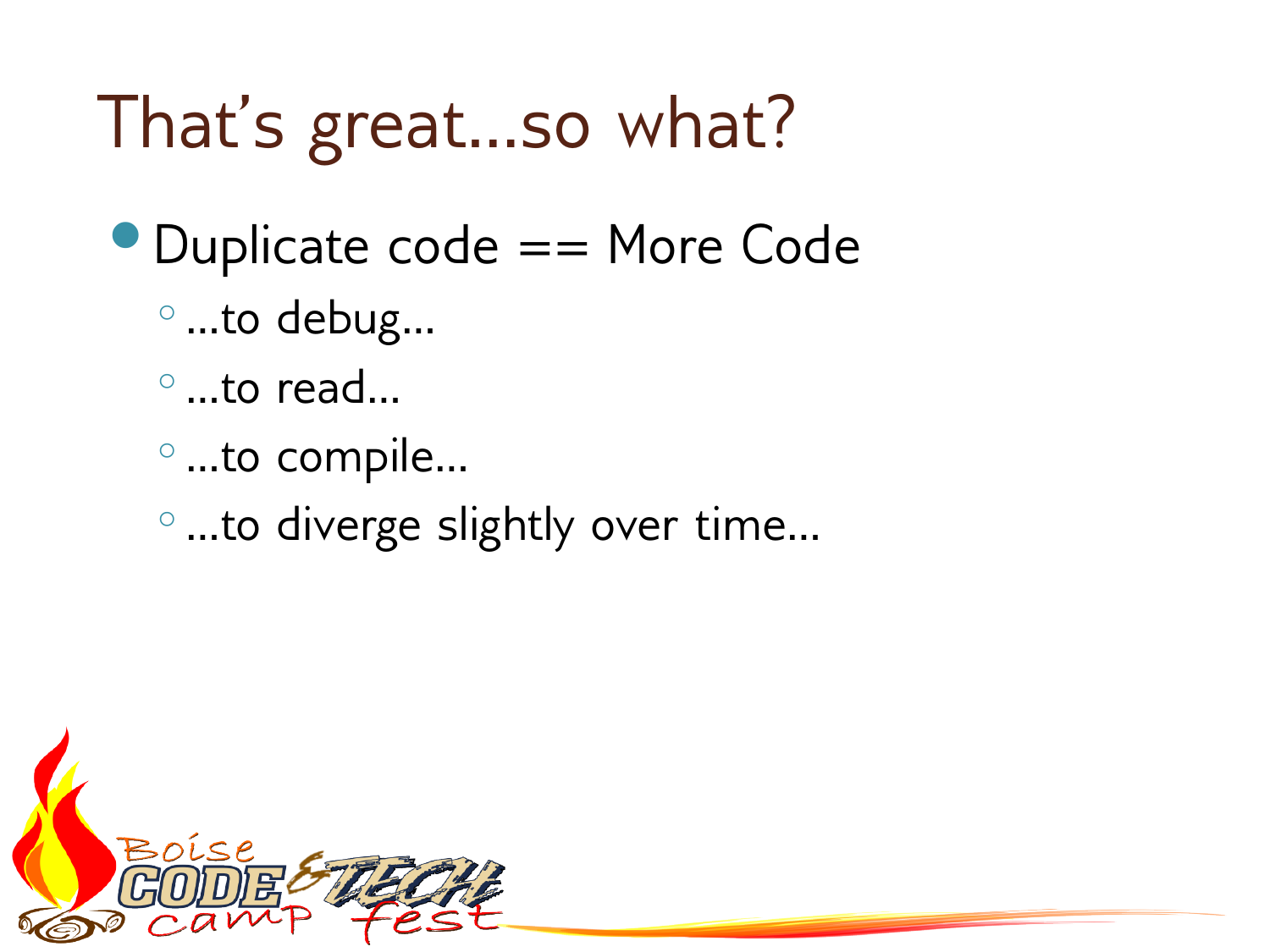

# That’s great…so what?
Duplicate code == More Code
…to debug…
…to read…
…to compile…
…to diverge slightly over time…